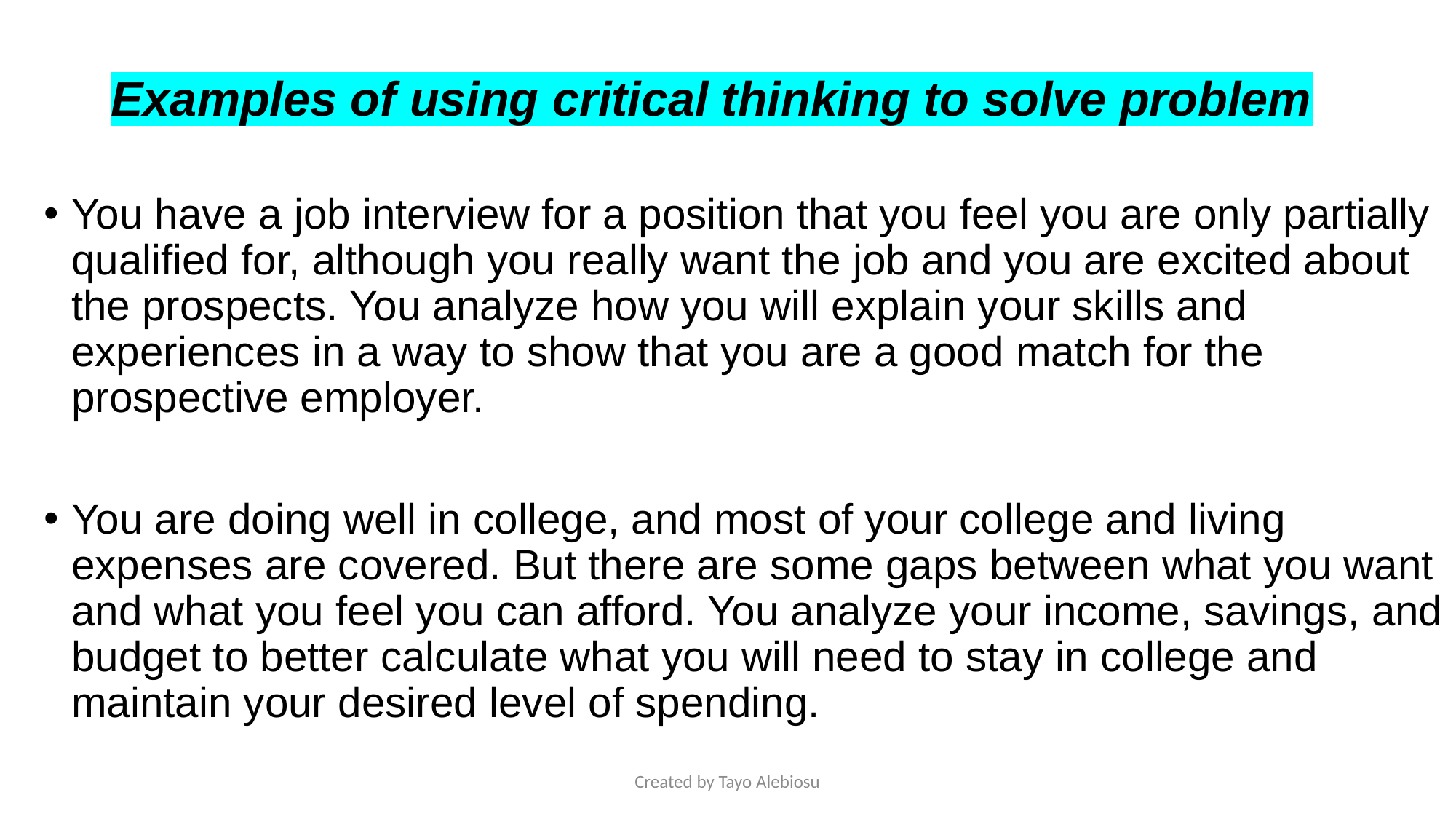

# Examples of using critical thinking to solve problem
You have a job interview for a position that you feel you are only partially qualified for, although you really want the job and you are excited about the prospects. You analyze how you will explain your skills and experiences in a way to show that you are a good match for the prospective employer.

You are doing well in college, and most of your college and living expenses are covered. But there are some gaps between what you want and what you feel you can afford. You analyze your income, savings, and budget to better calculate what you will need to stay in college and maintain your desired level of spending.

Created by Tayo Alebiosu